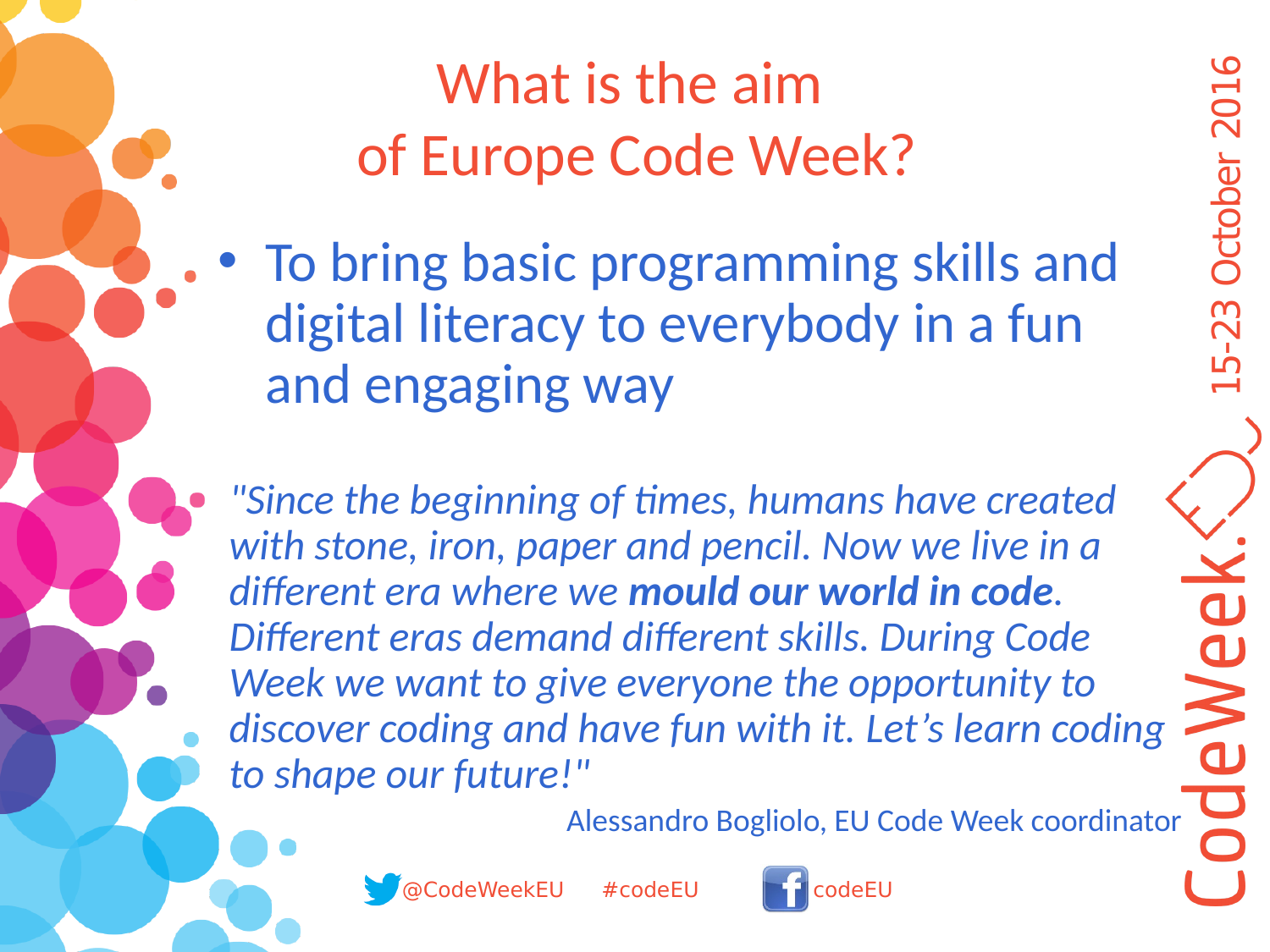

What is the aim
of Europe Code Week?
To bring basic programming skills and digital literacy to everybody in a fun and engaging way

"Since the beginning of times, humans have created with stone, iron, paper and pencil. Now we live in a different era where we mould our world in code. Different eras demand different skills. During Code Week we want to give everyone the opportunity to discover coding and have fun with it. Let’s learn coding to shape our future!"
Alessandro Bogliolo, EU Code Week coordinator